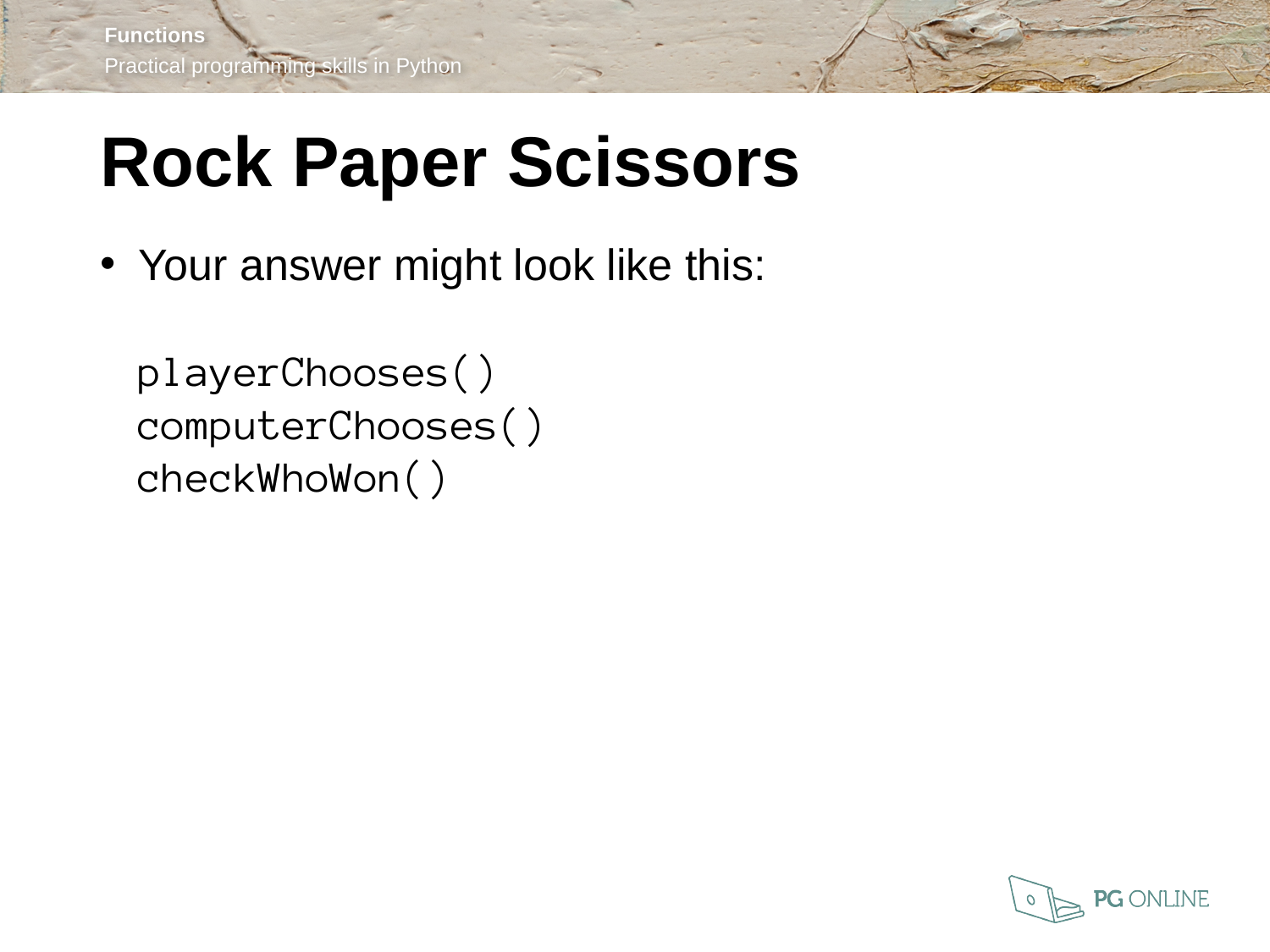

Rock Paper Scissors
Your answer might look like this:
playerChooses()
computerChooses()
checkWhoWon()